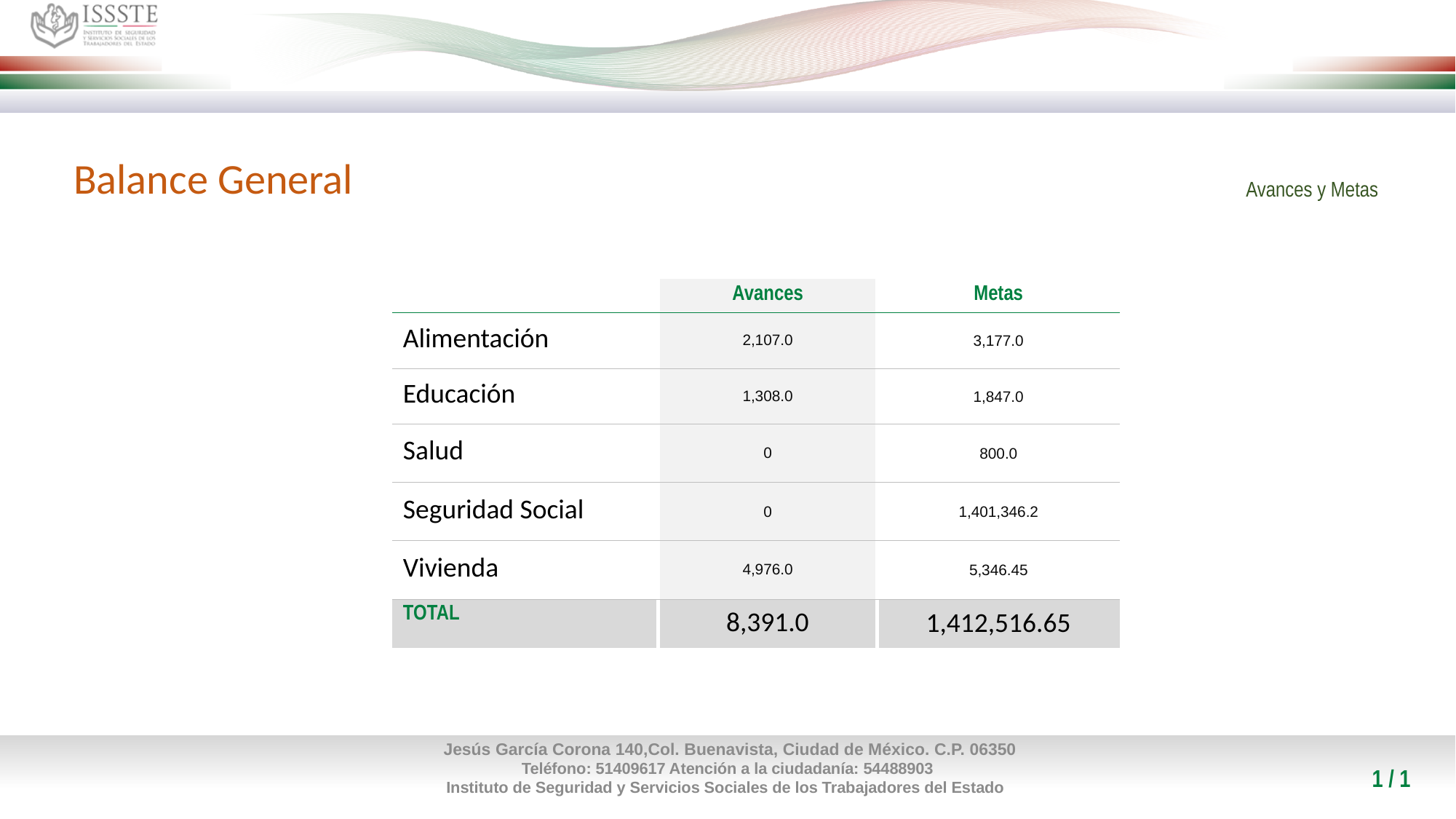

#
Avances y Metas
Balance General
|  | Avances | Metas |
| --- | --- | --- |
| Alimentación | 2,107.0 | 3,177.0 |
| Educación | 1,308.0 | 1,847.0 |
| Salud | 0 | 800.0 |
| Seguridad Social | 0 | 1,401,346.2 |
| Vivienda | 4,976.0 | 5,346.45 |
| TOTAL | 8,391.0 | 1,412,516.65 |
1 / 1